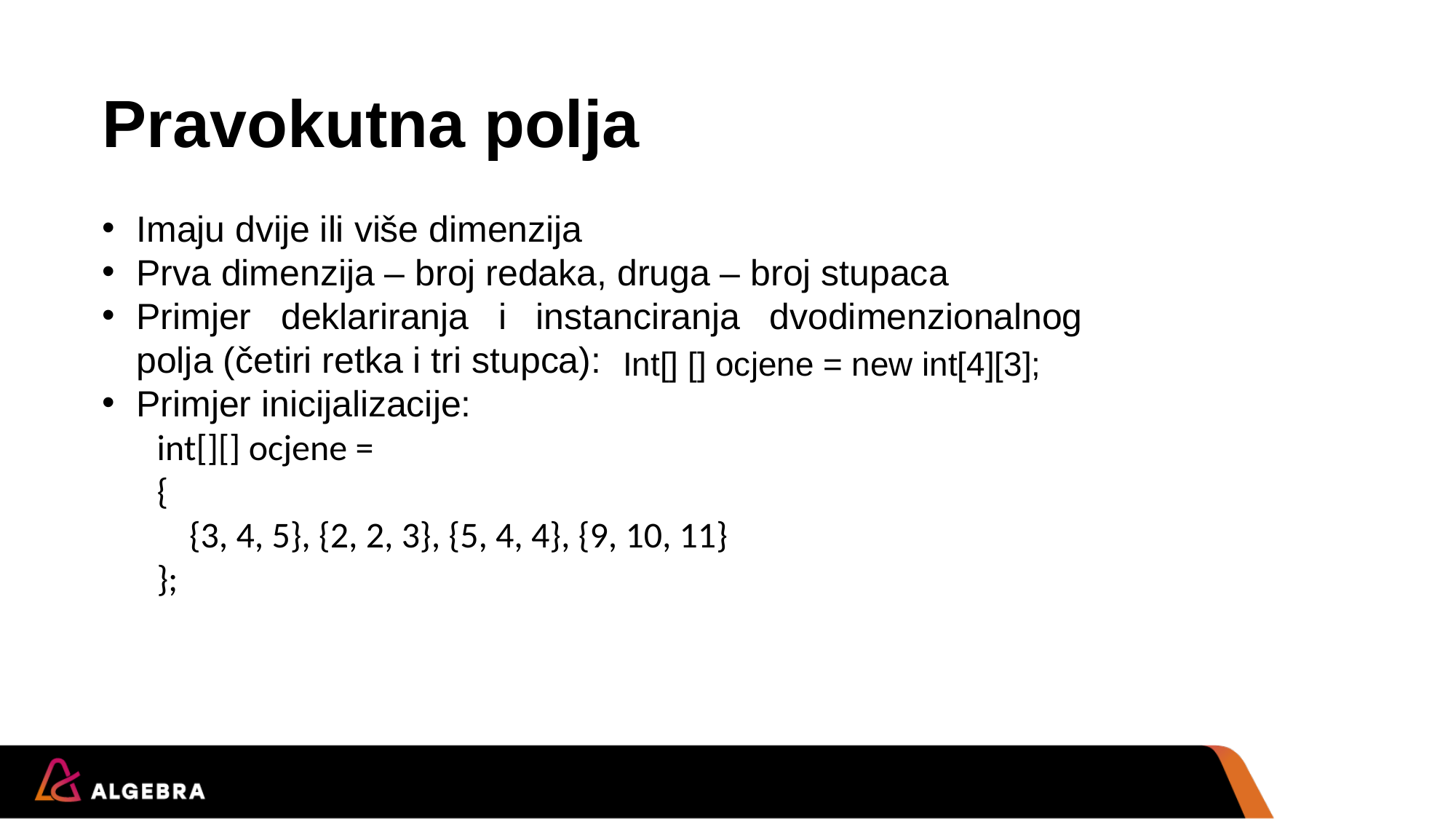

# Pravokutna polja
Imaju dvije ili više dimenzija
Prva dimenzija – broj redaka, druga – broj stupaca
Primjer deklariranja i instanciranja dvodimenzionalnog polja (četiri retka i tri stupca):
Primjer inicijalizacije:
int[][] ocjene =
{
	{3, 4, 5}, {2, 2, 3}, {5, 4, 4}, {9, 10, 11}
};

Int[] [] ocjene = new int[4][3];